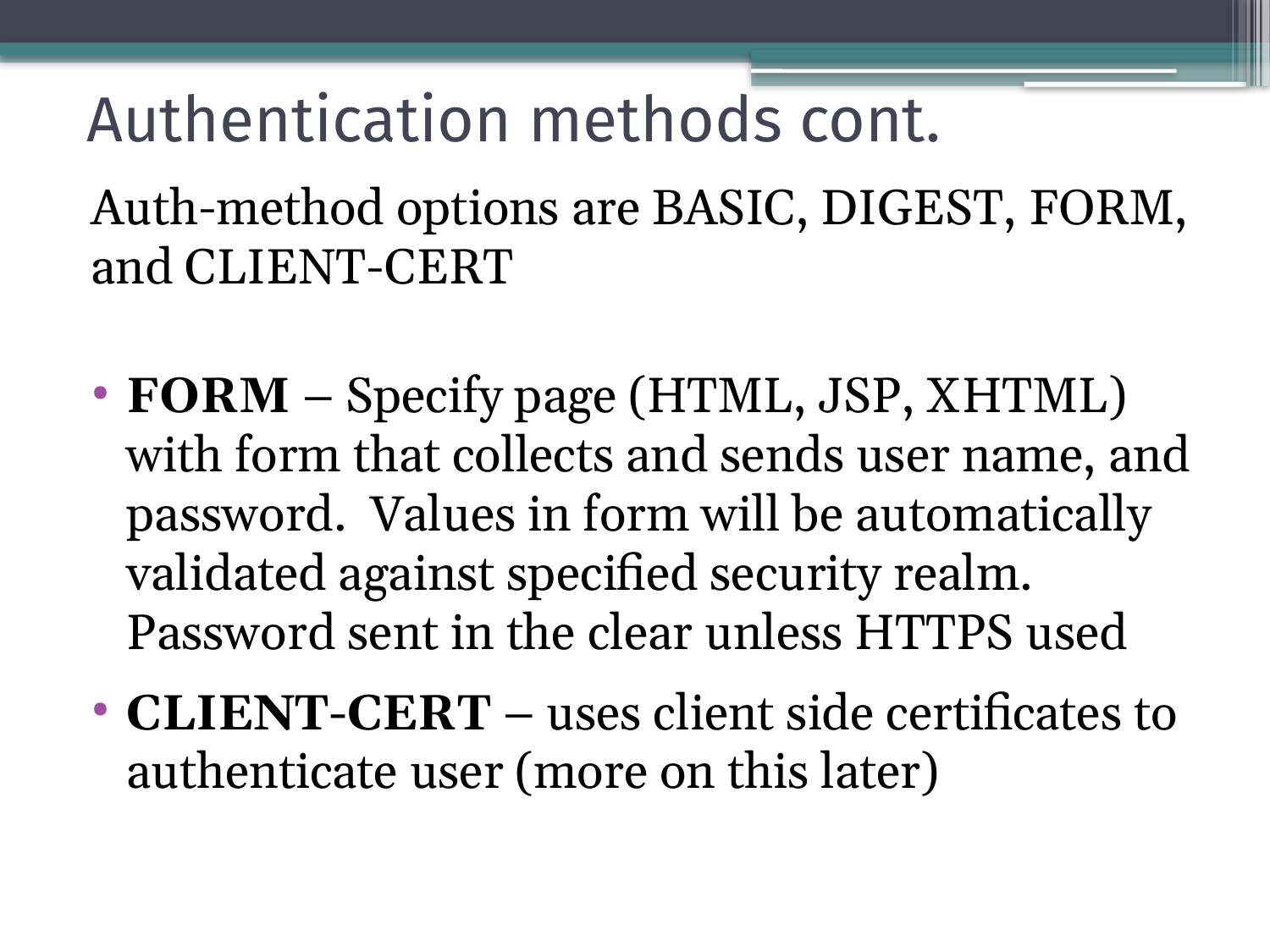

# Authentication methods cont.
Auth-method options are BASIC, DIGEST, FORM, and CLIENT-CERT

FORM – Specify page (HTML, JSP, XHTML) with form that collects and sends user name, and password.  Values in form will be automatically validated against specified security realm.  Password sent in the clear unless HTTPS used
CLIENT-CERT – uses client side certificates to authenticate user (more on this later)